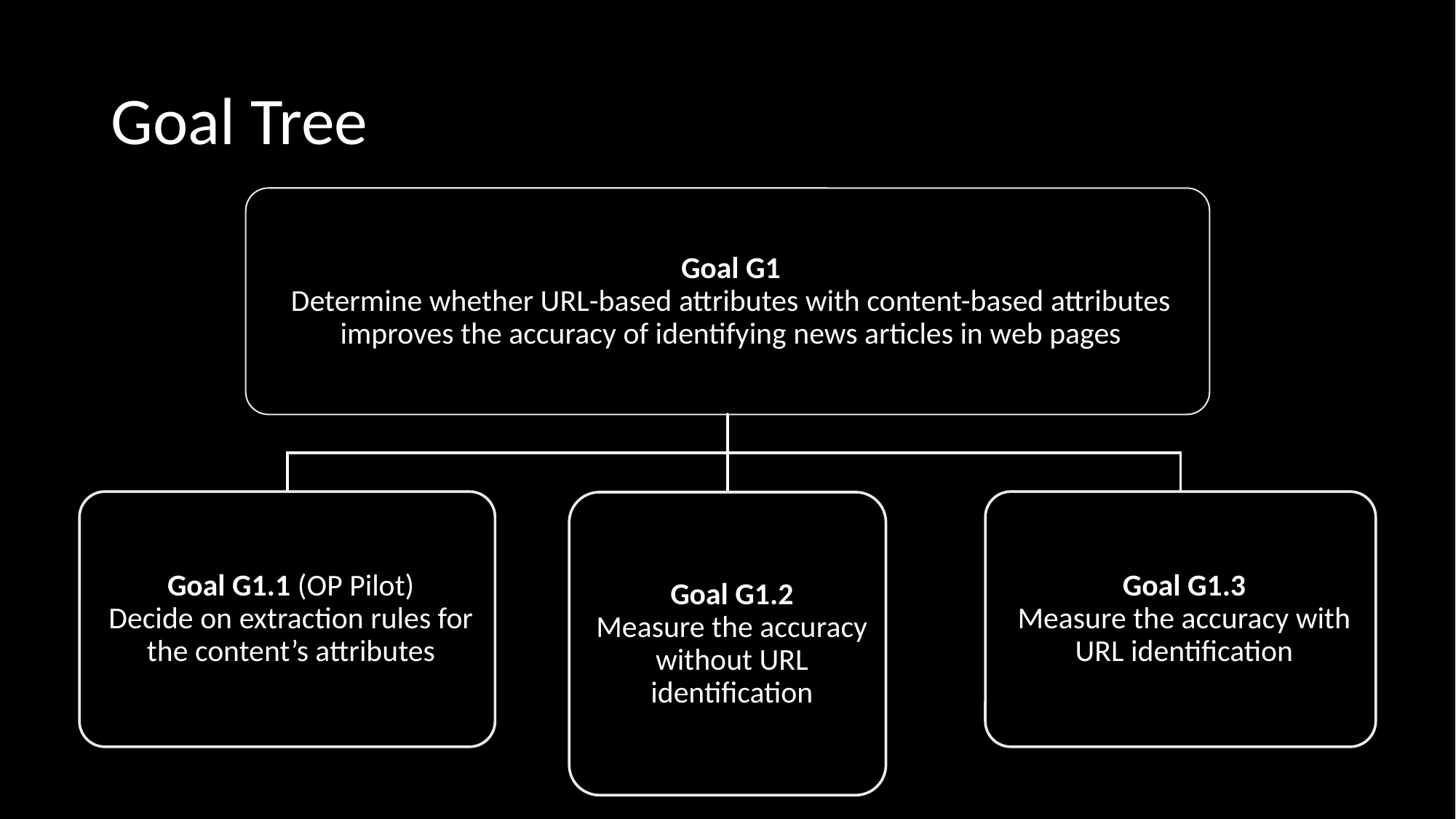

# Goal Tree
Goal G1
Determine whether URL-based attributes with content-based attributes improves the accuracy of identifying news articles in web pages
Goal G1.1 (OP Pilot)
Decide on extraction rules for the content’s attributes
Goal G1.2
Measure the accuracy without URL identification
Goal G1.3
Measure the accuracy with URL identification